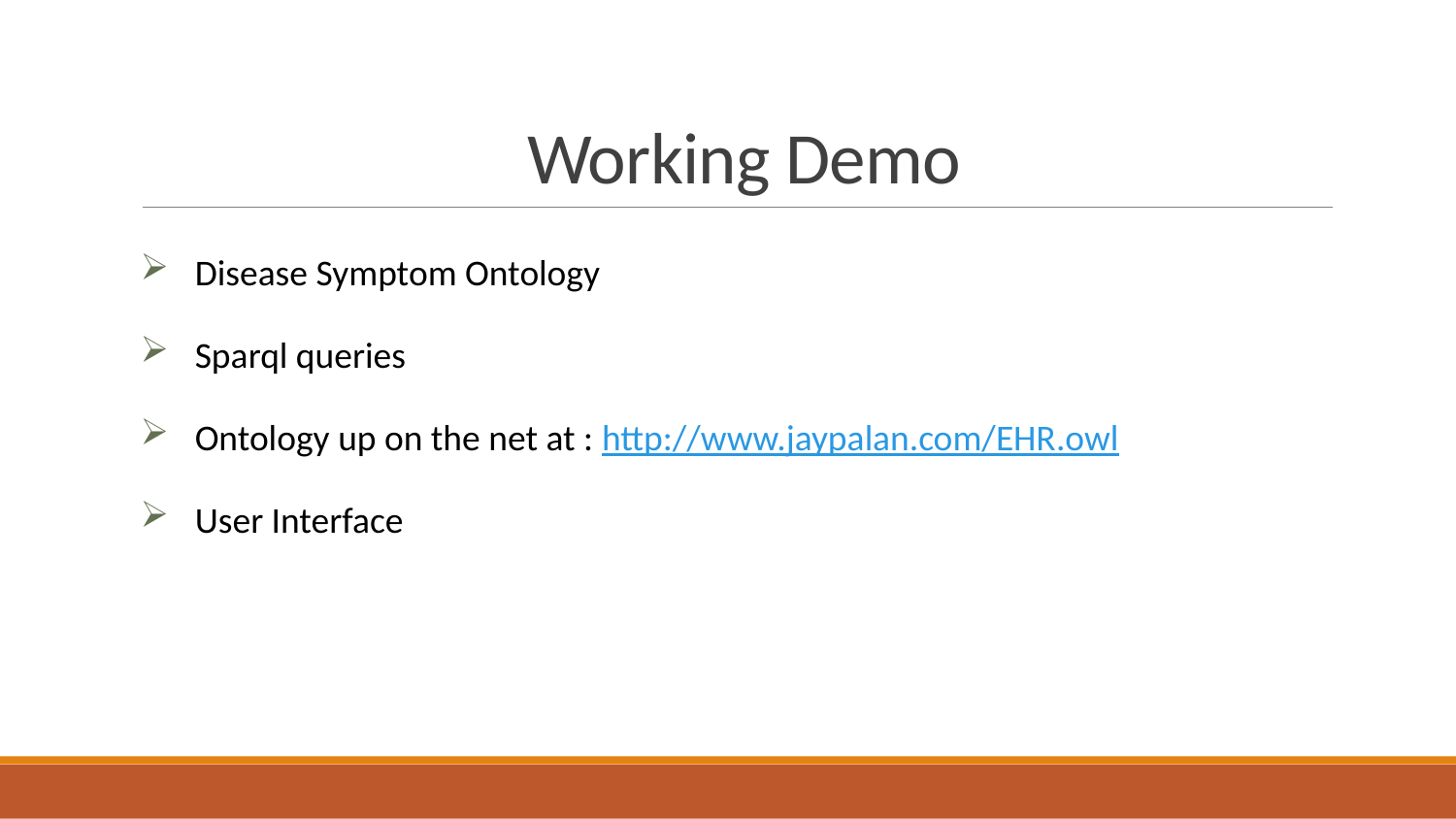

# Working Demo
Disease Symptom Ontology
Sparql queries
Ontology up on the net at : http://www.jaypalan.com/EHR.owl
User Interface